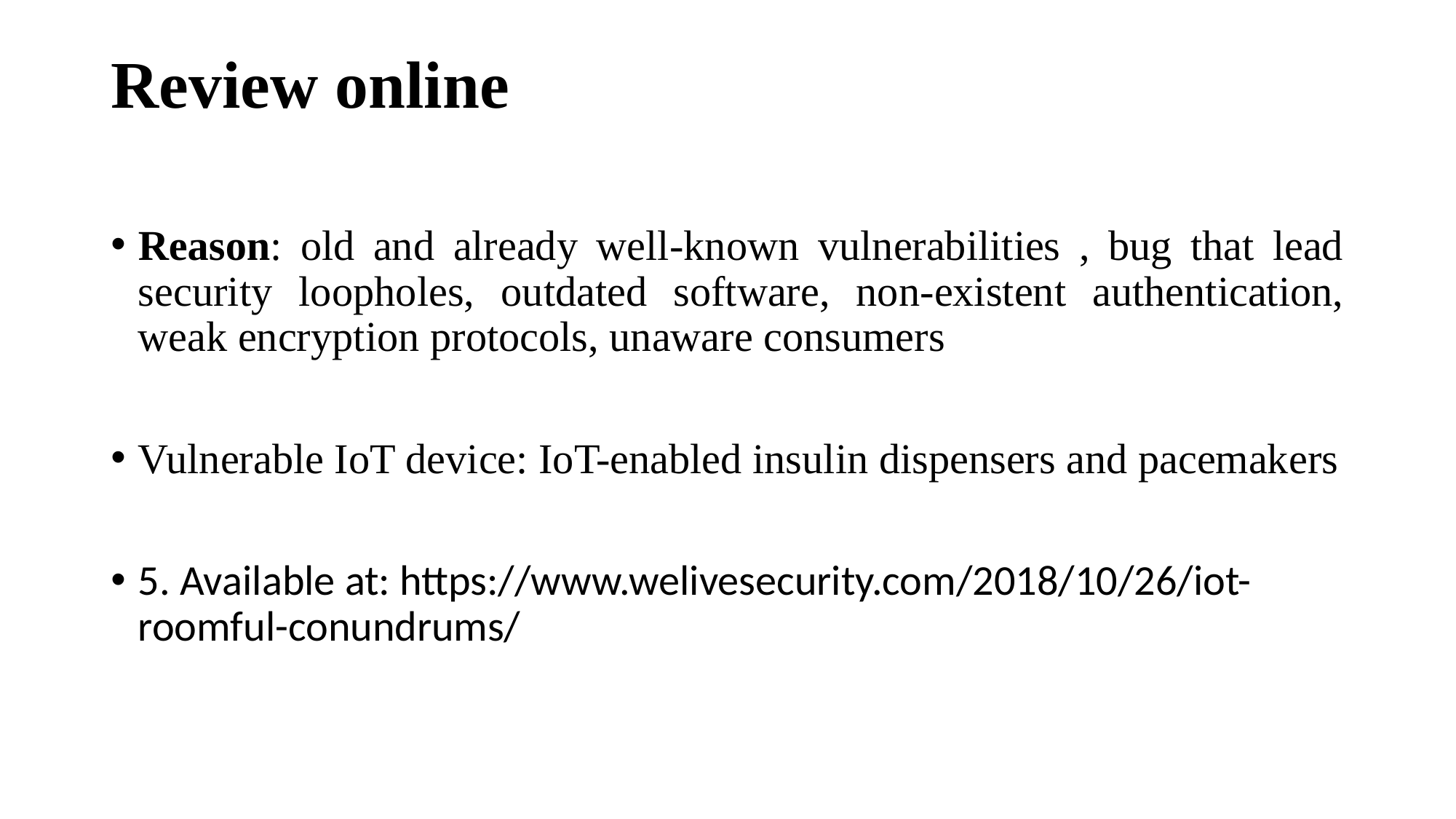

# Review online

Reason: old and already well-known vulnerabilities , bug that lead security loopholes, outdated software, non-existent authentication, weak encryption protocols, unaware consumers

Vulnerable IoT device: IoT-enabled insulin dispensers and pacemakers

5. Available at: https://www.welivesecurity.com/2018/10/26/iot-roomful-conundrums/